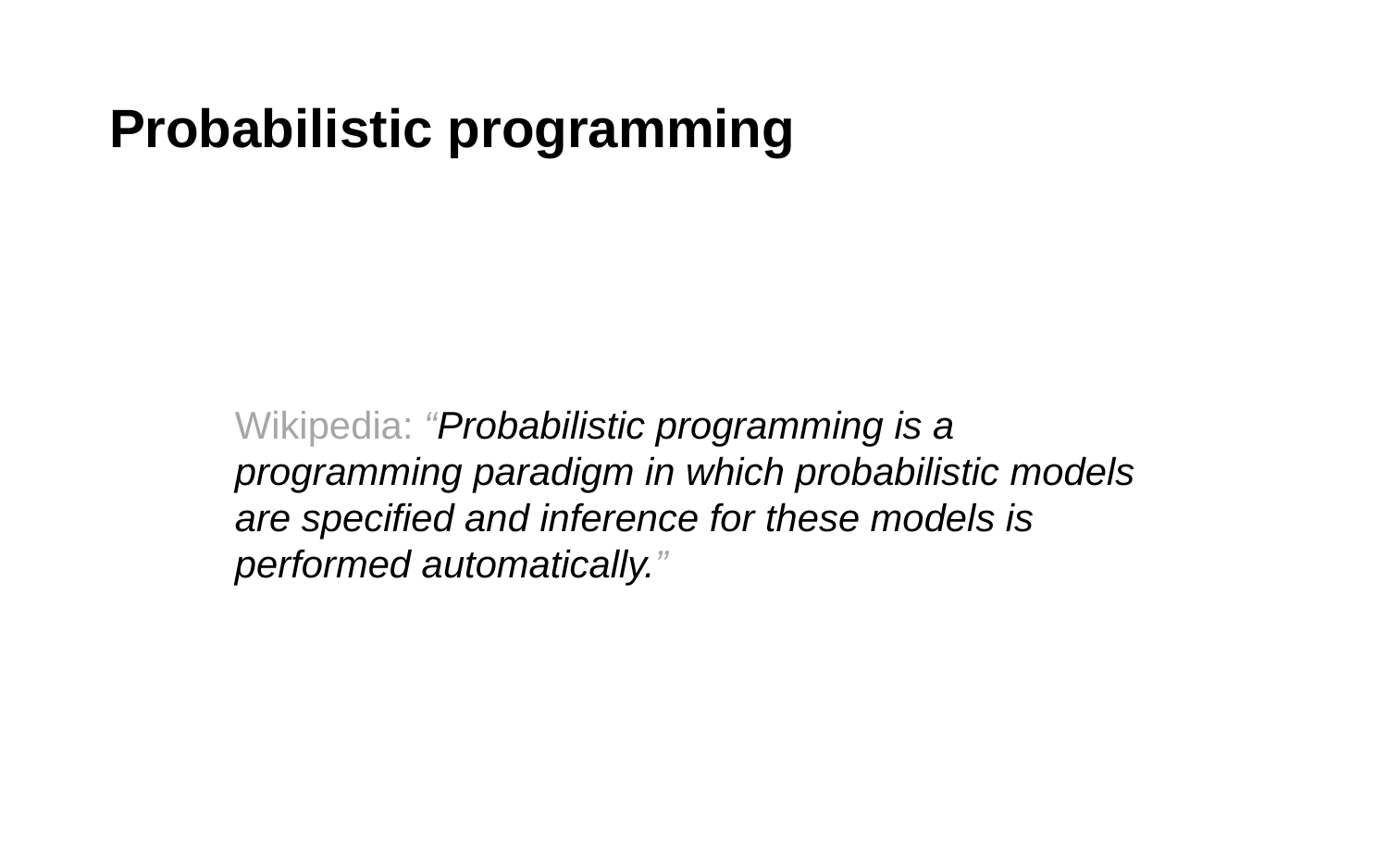

# Probabilistic programming
Wikipedia: “Probabilistic programming is a programming paradigm in which probabilistic models are specified and inference for these models is performed automatically.”